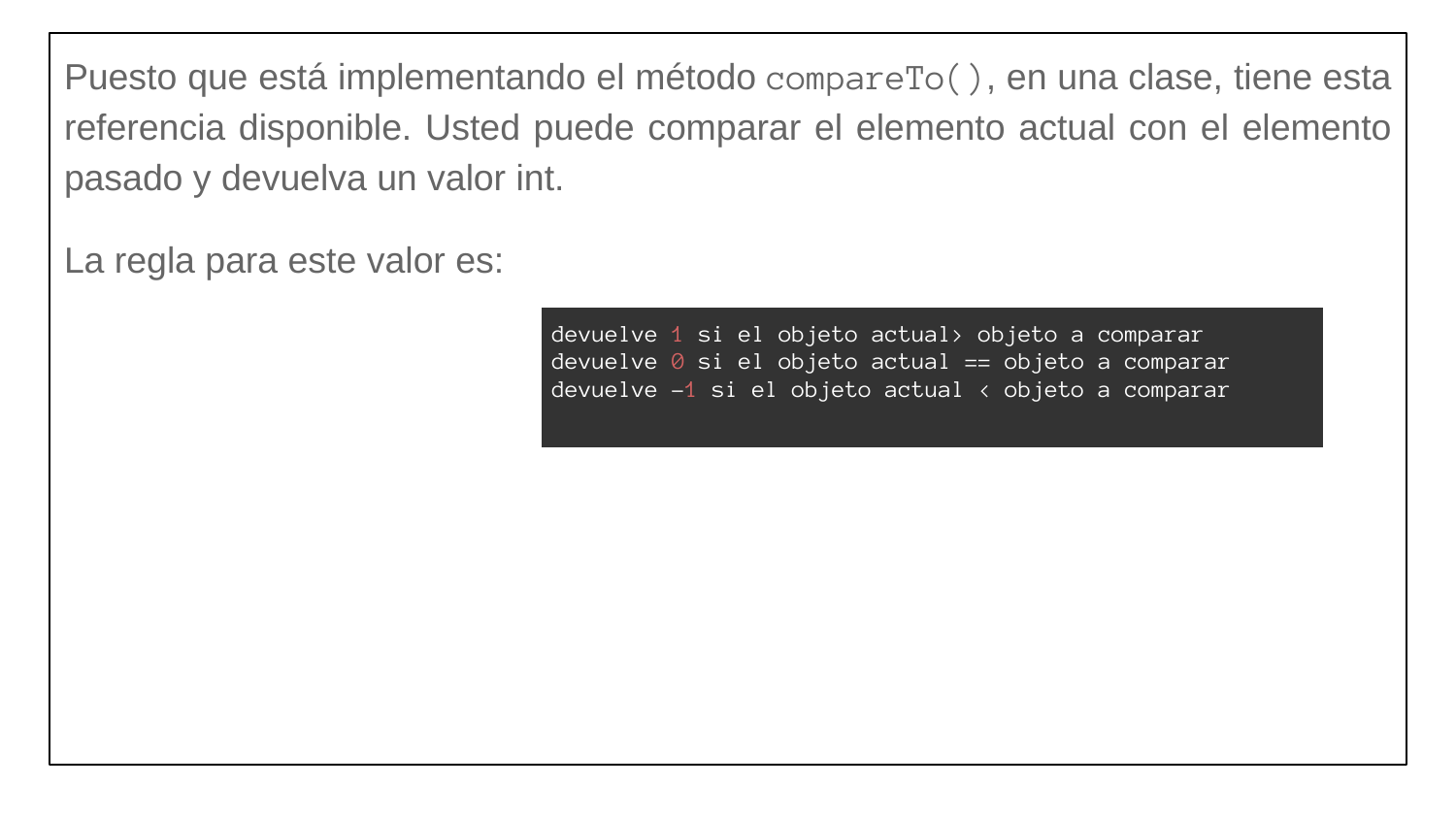

Puesto que está implementando el método compareTo(), en una clase, tiene esta referencia disponible. Usted puede comparar el elemento actual con el elemento pasado y devuelva un valor int.
La regla para este valor es:
| devuelve 1 si el objeto actual> objeto a comparar devuelve 0 si el objeto actual == objeto a comparar devuelve -1 si el objeto actual < objeto a comparar |
| --- |